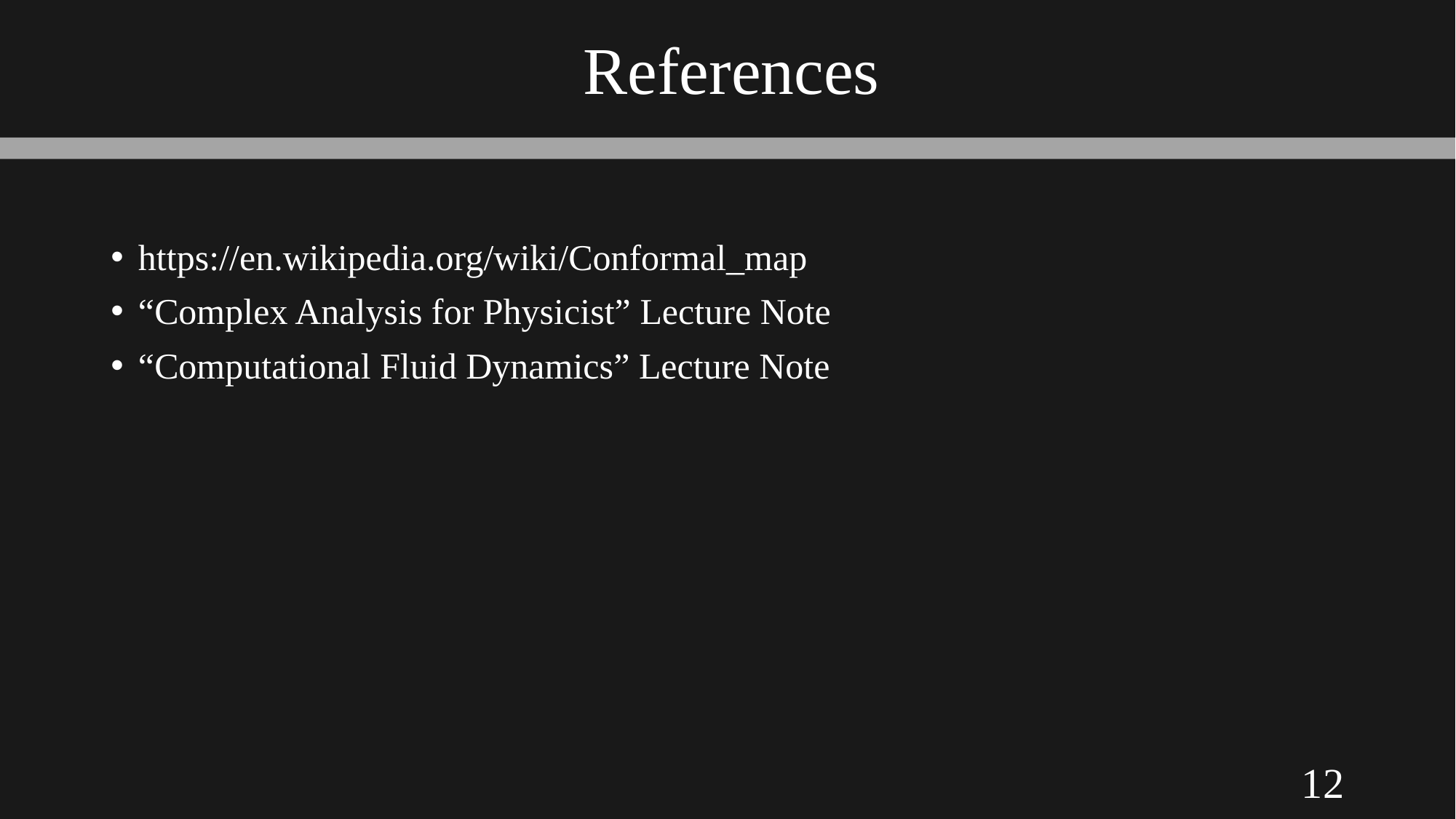

# References
https://en.wikipedia.org/wiki/Conformal_map
“Complex Analysis for Physicist” Lecture Note
“Computational Fluid Dynamics” Lecture Note
12